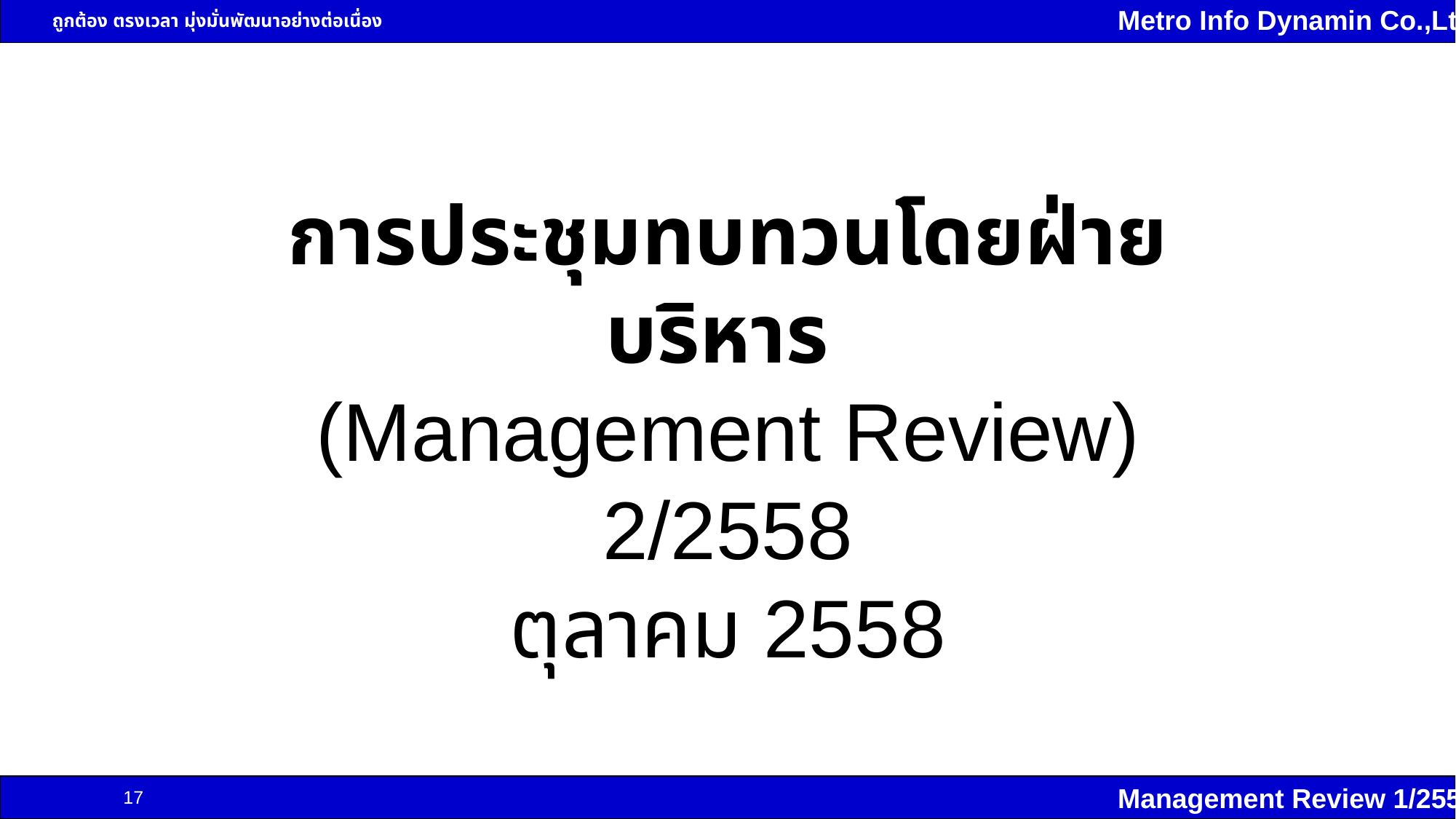

การประชุมทบทวนโดยฝ่ายบริหาร
(Management Review)
2/2558
ตุลาคม 2558